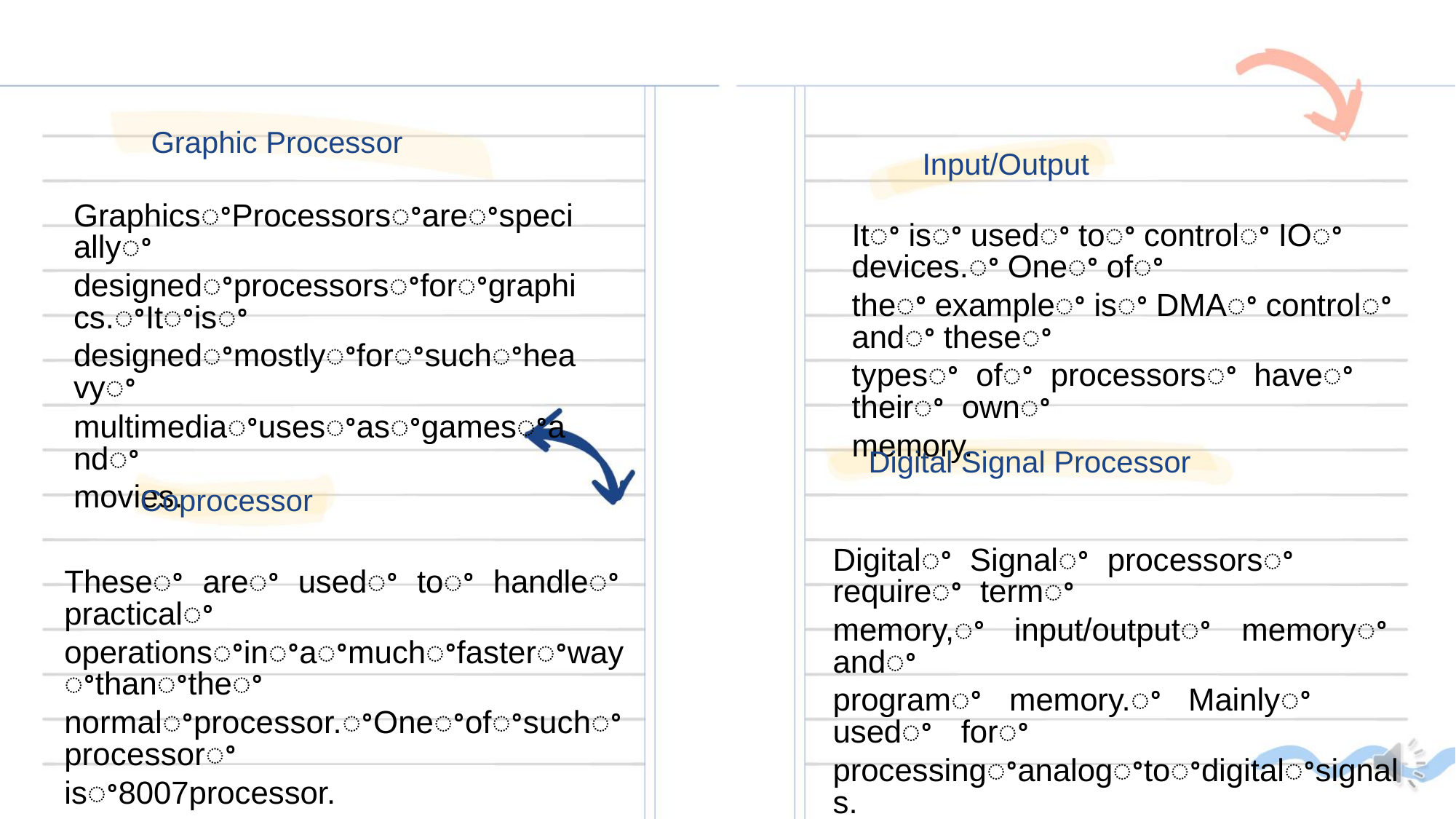

Graphic Processor
Input/Output
GraphicsꢀProcessorsꢀareꢀspeciallyꢀ
designedꢀprocessorsꢀforꢀgraphics.ꢀItꢀisꢀ
designedꢀmostlyꢀforꢀsuchꢀheavyꢀ
multimediaꢀusesꢀasꢀgamesꢀandꢀ
movies.
Itꢀ isꢀ usedꢀ toꢀ controlꢀ IOꢀ devices.ꢀ Oneꢀ ofꢀ
theꢀ exampleꢀ isꢀ DMAꢀ controlꢀ andꢀ theseꢀ
typesꢀ ofꢀ processorsꢀ haveꢀ theirꢀ ownꢀ
memory.
Digital Signal Processor
Coprocessor
Digitalꢀ Signalꢀ processorsꢀ requireꢀ termꢀ
memory,ꢀ input/outputꢀ memoryꢀ andꢀ
programꢀ memory.ꢀ Mainlyꢀ usedꢀ forꢀ
processingꢀanalogꢀtoꢀdigitalꢀsignals.
Theseꢀ areꢀ usedꢀ toꢀ handleꢀ practicalꢀ
operationsꢀinꢀaꢀmuchꢀfasterꢀwayꢀthanꢀtheꢀ
normalꢀprocessor.ꢀOneꢀofꢀsuchꢀprocessorꢀ
isꢀ8007processor.